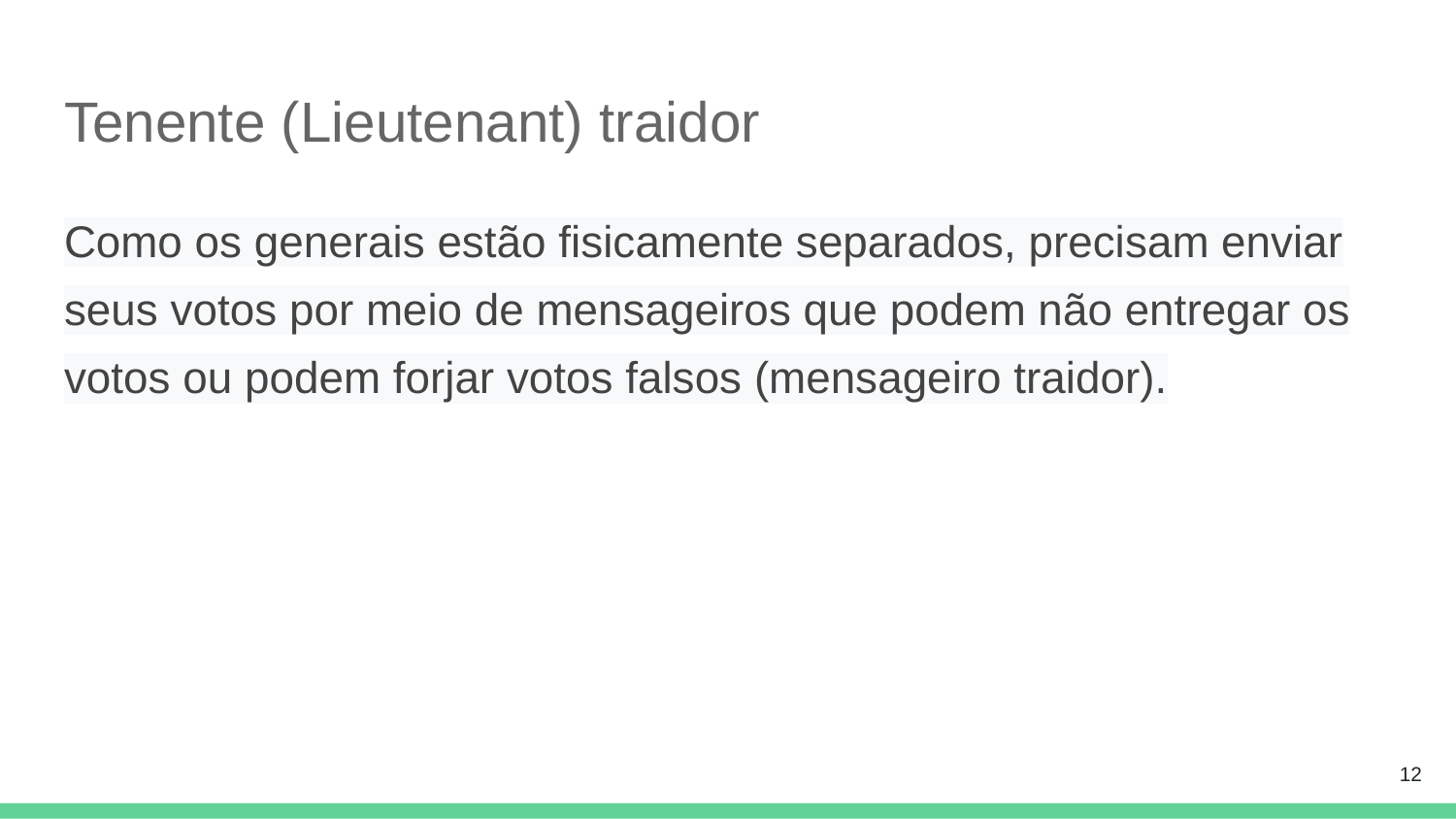

# Tenente (Lieutenant) traidor
Como os generais estão fisicamente separados, precisam enviar seus votos por meio de mensageiros que podem não entregar os votos ou podem forjar votos falsos (mensageiro traidor).

12